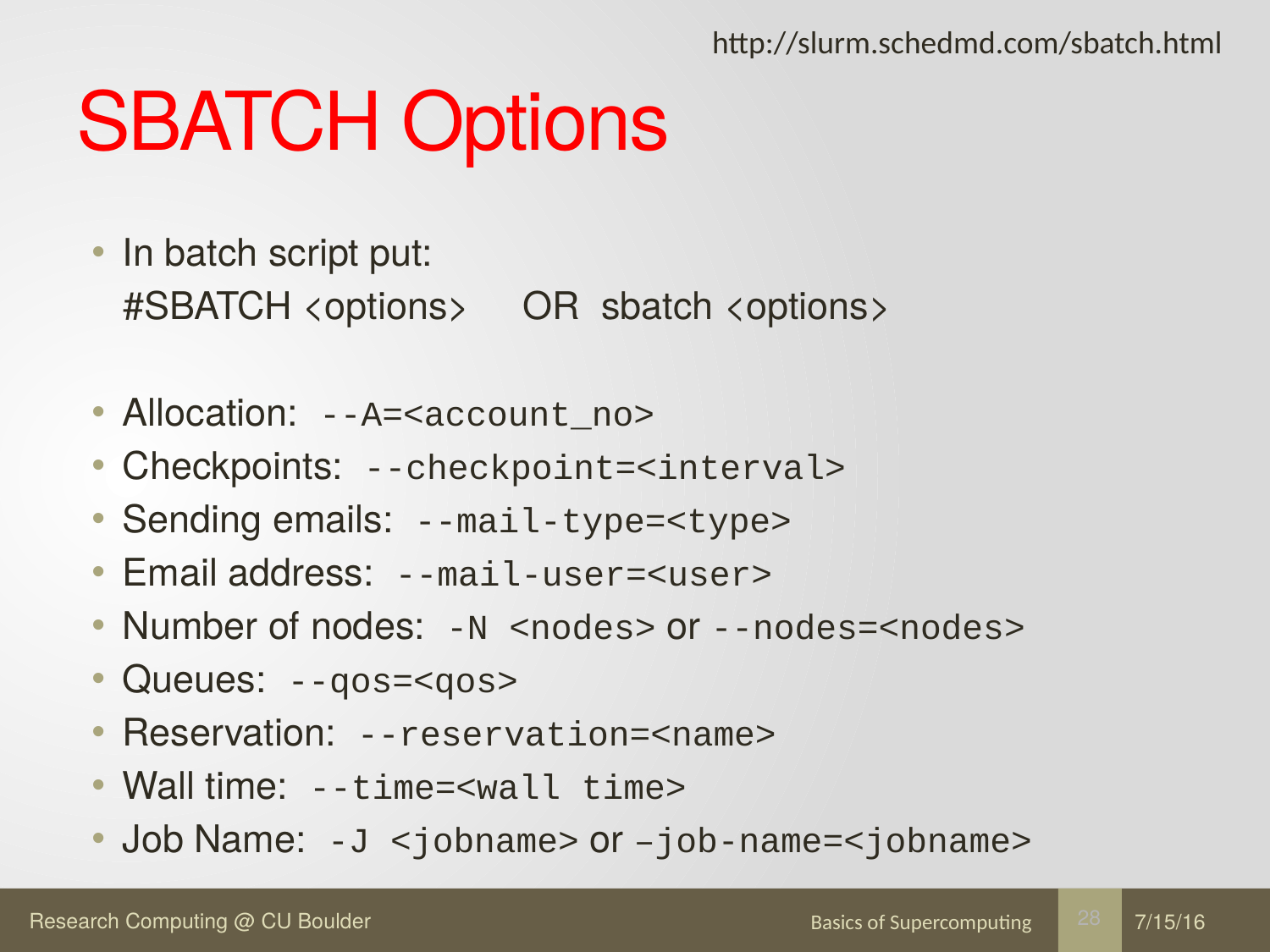

http://slurm.schedmd.com/sbatch.html
# SBATCH Options
In batch script put:
   #SBATCH <options>     OR  sbatch <options>

Allocation:  --A=<account_no>
Checkpoints:  --checkpoint=<interval>
Sending emails:  --mail-type=<type>
Email address:  --mail-user=<user>
Number of nodes:  -N <nodes> or --nodes=<nodes>
Queues:  --qos=<qos>
Reservation:  --reservation=<name>
Wall time:  --time=<wall time>
Job Name:  -J <jobname> or –job-name=<jobname>

Basics of Supercomputing
7/15/16
28